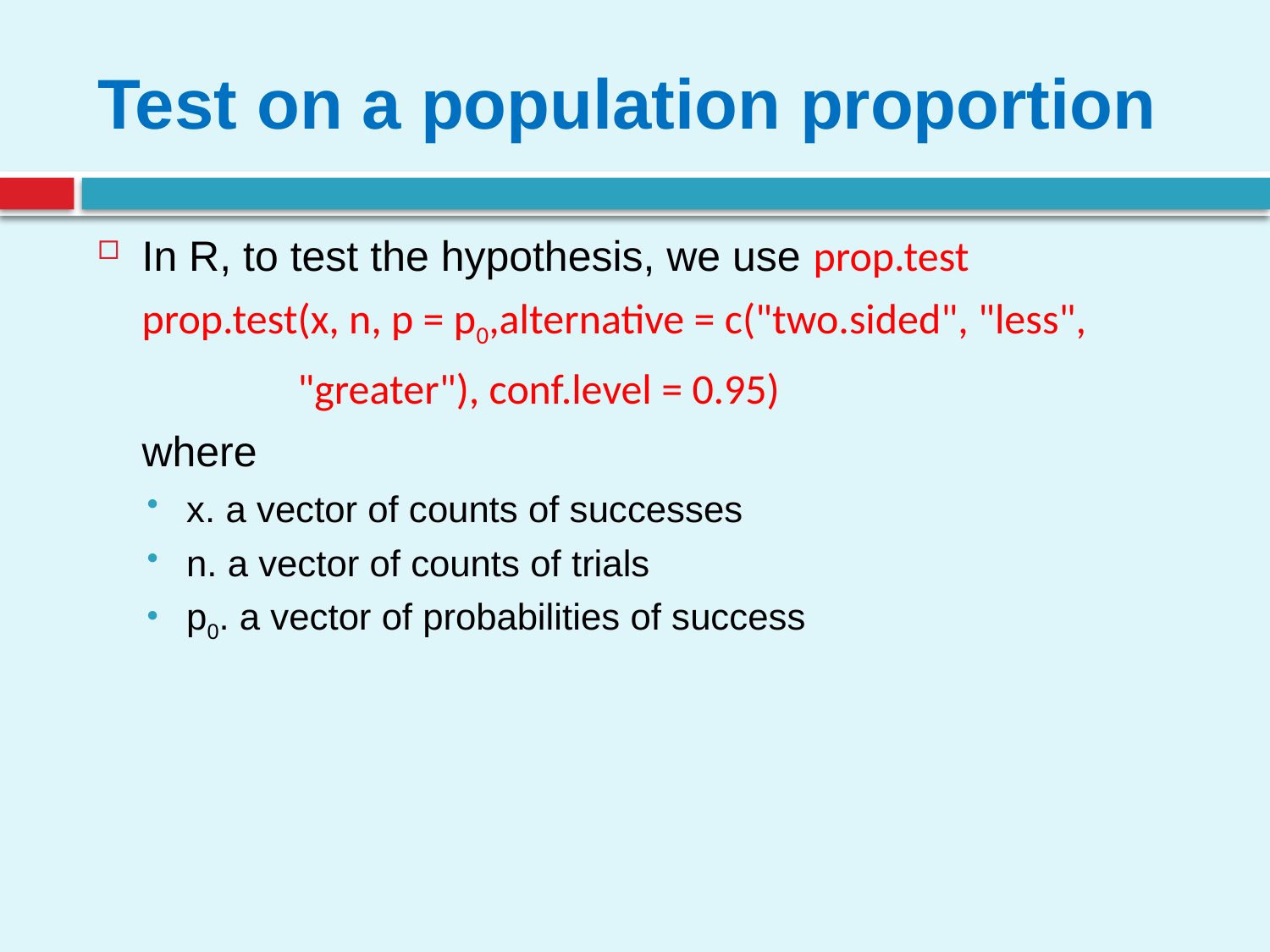

# Test on a population proportion
In R, to test the hypothesis, we use prop.test
	prop.test(x, n, p = p0,alternative = c("two.sided", "less",
                     "greater"), conf.level = 0.95)
	where
x. a vector of counts of successes
n. a vector of counts of trials
p0. a vector of probabilities of success